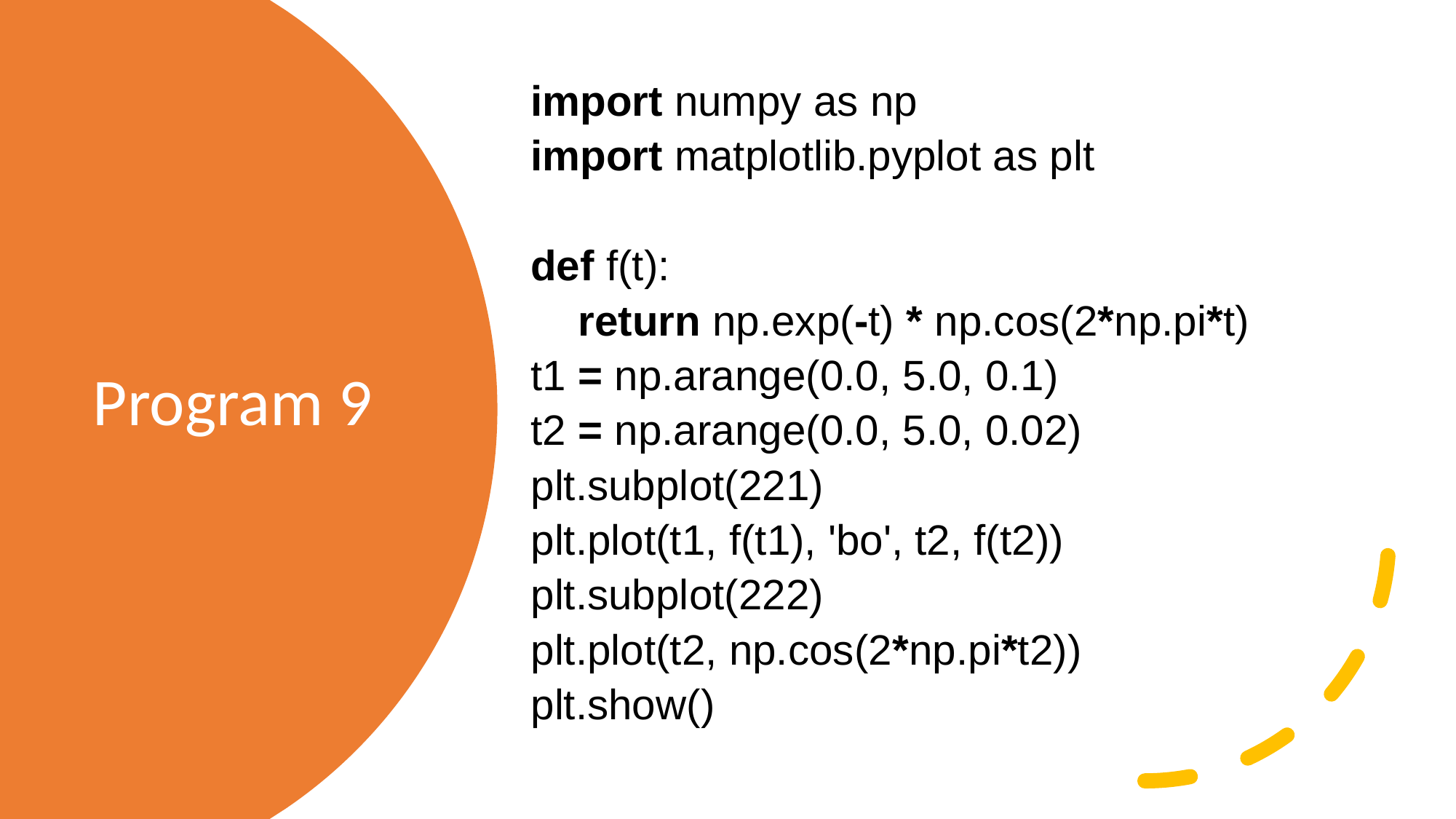

import numpy as np
import matplotlib.pyplot as plt

def f(t):
    return np.exp(-t) * np.cos(2*np.pi*t)
t1 = np.arange(0.0, 5.0, 0.1)
t2 = np.arange(0.0, 5.0, 0.02)
plt.subplot(221)
plt.plot(t1, f(t1), 'bo', t2, f(t2))
plt.subplot(222)
plt.plot(t2, np.cos(2*np.pi*t2))
plt.show()
# Program 9